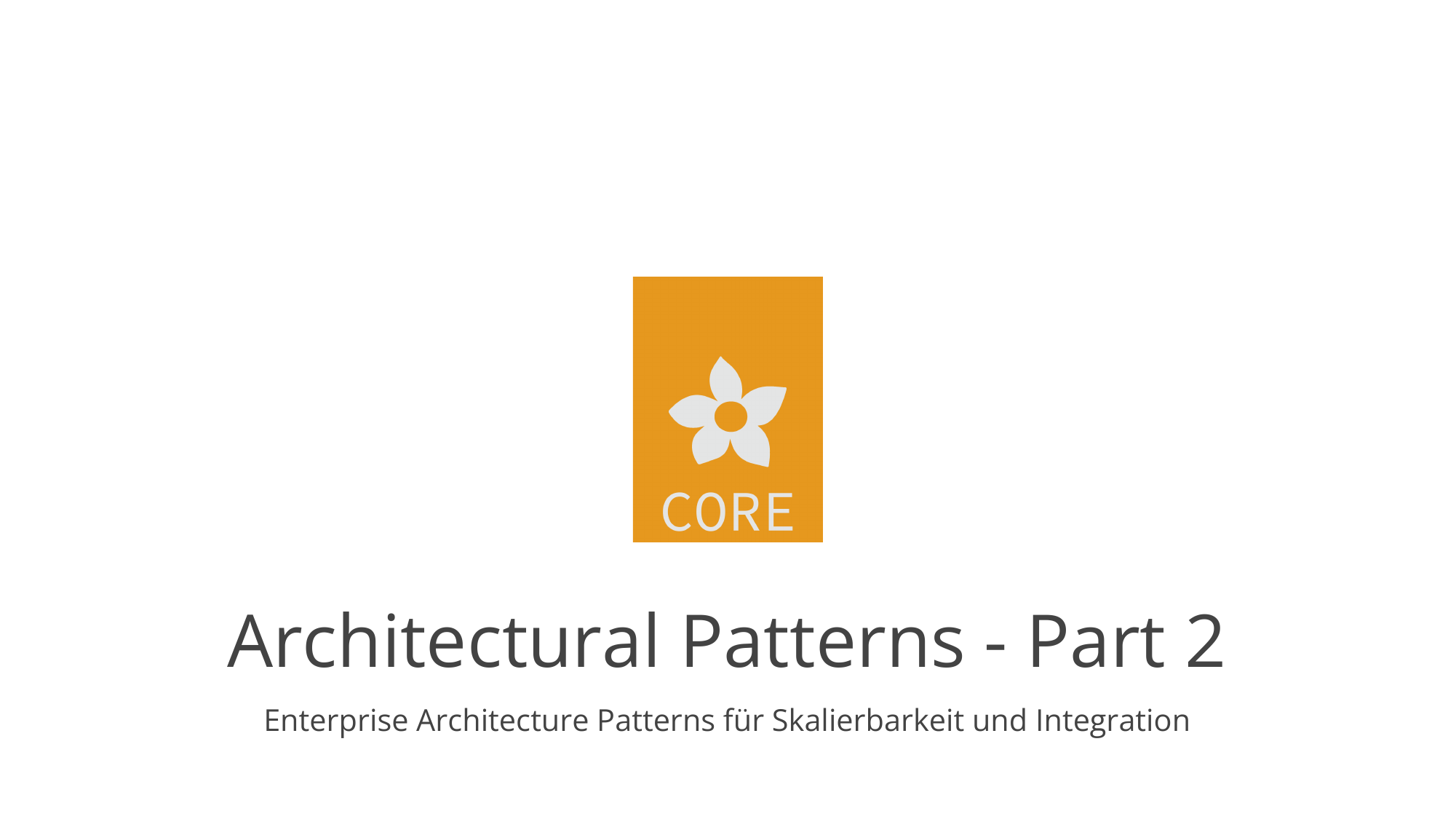

# Architectural Patterns - Part 2
Enterprise Architecture Patterns für Skalierbarkeit und Integration